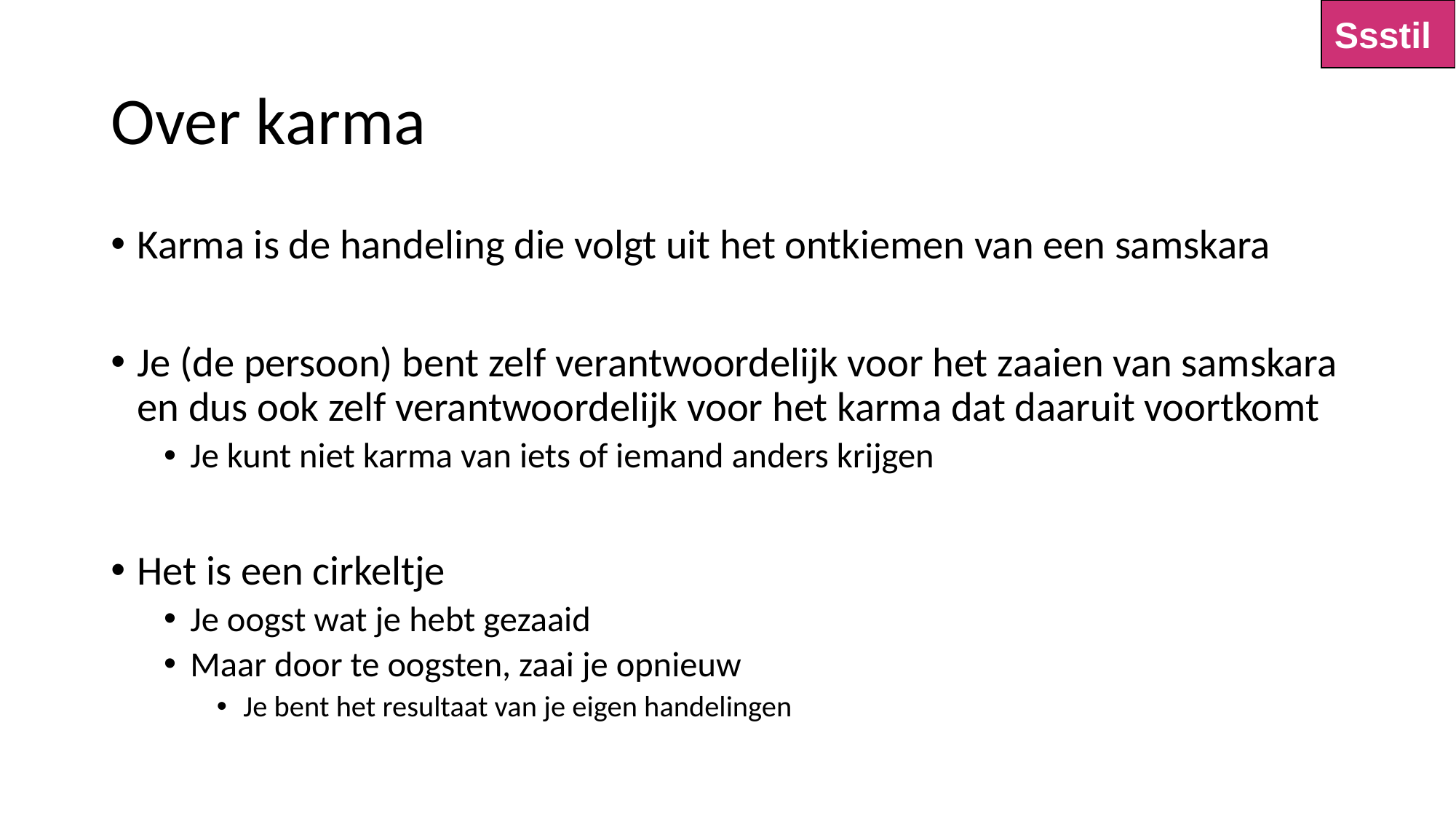

Ssstil
# Over karma
Karma is de handeling die volgt uit het ontkiemen van een samskara

Je (de persoon) bent zelf verantwoordelijk voor het zaaien van samskara en dus ook zelf verantwoordelijk voor het karma dat daaruit voortkomt
Je kunt niet karma van iets of iemand anders krijgen

Het is een cirkeltje
Je oogst wat je hebt gezaaid
Maar door te oogsten, zaai je opnieuw
Je bent het resultaat van je eigen handelingen